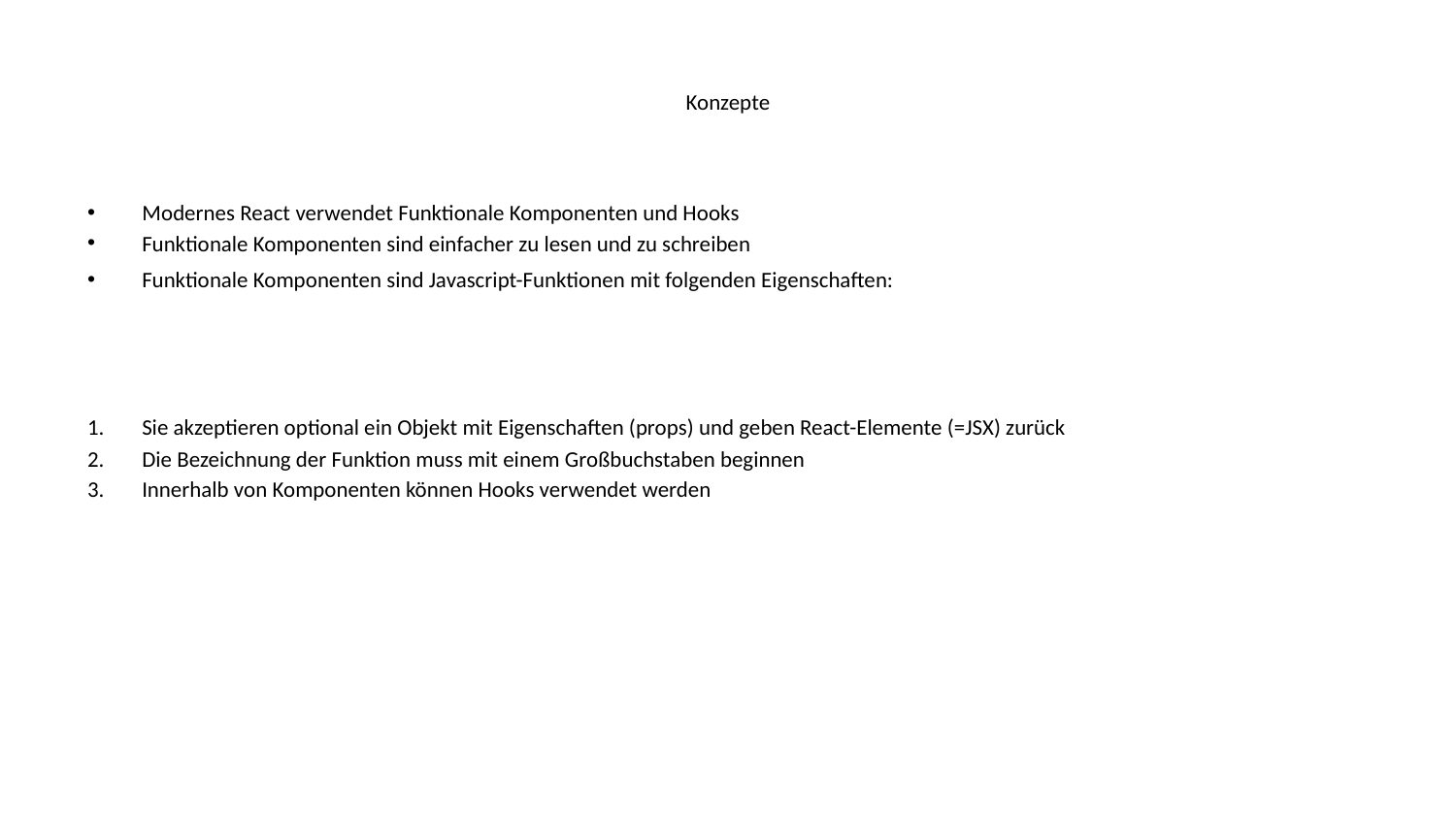

# Konzepte
Modernes React verwendet Funktionale Komponenten und Hooks
Funktionale Komponenten sind einfacher zu lesen und zu schreiben
Funktionale Komponenten sind Javascript-Funktionen mit folgenden Eigenschaften:
Sie akzeptieren optional ein Objekt mit Eigenschaften (props) und geben React-Elemente (=JSX) zurück
Die Bezeichnung der Funktion muss mit einem Großbuchstaben beginnen
Innerhalb von Komponenten können Hooks verwendet werden